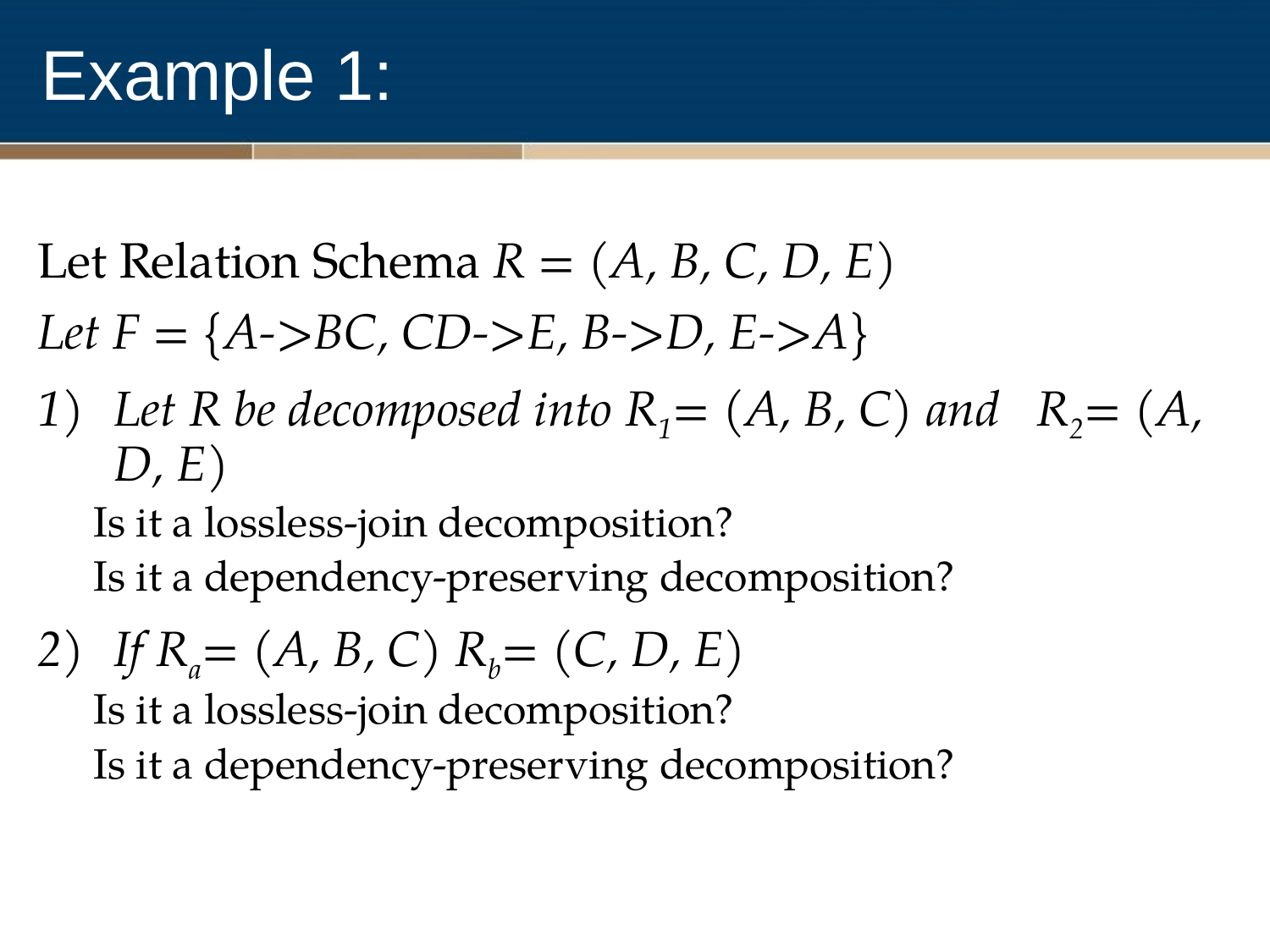

# Example 1:
Let Relation Schema R = (A, B, C, D, E)
Let F = {A->BC, CD->E, B->D, E->A}
Let R be decomposed into R1= (A, B, C) and   R2= (A, D, E)
Is it a lossless-join decomposition?
Is it a dependency-preserving decomposition?
If Ra= (A, B, C) Rb= (C, D, E)
Is it a lossless-join decomposition?
Is it a dependency-preserving decomposition?